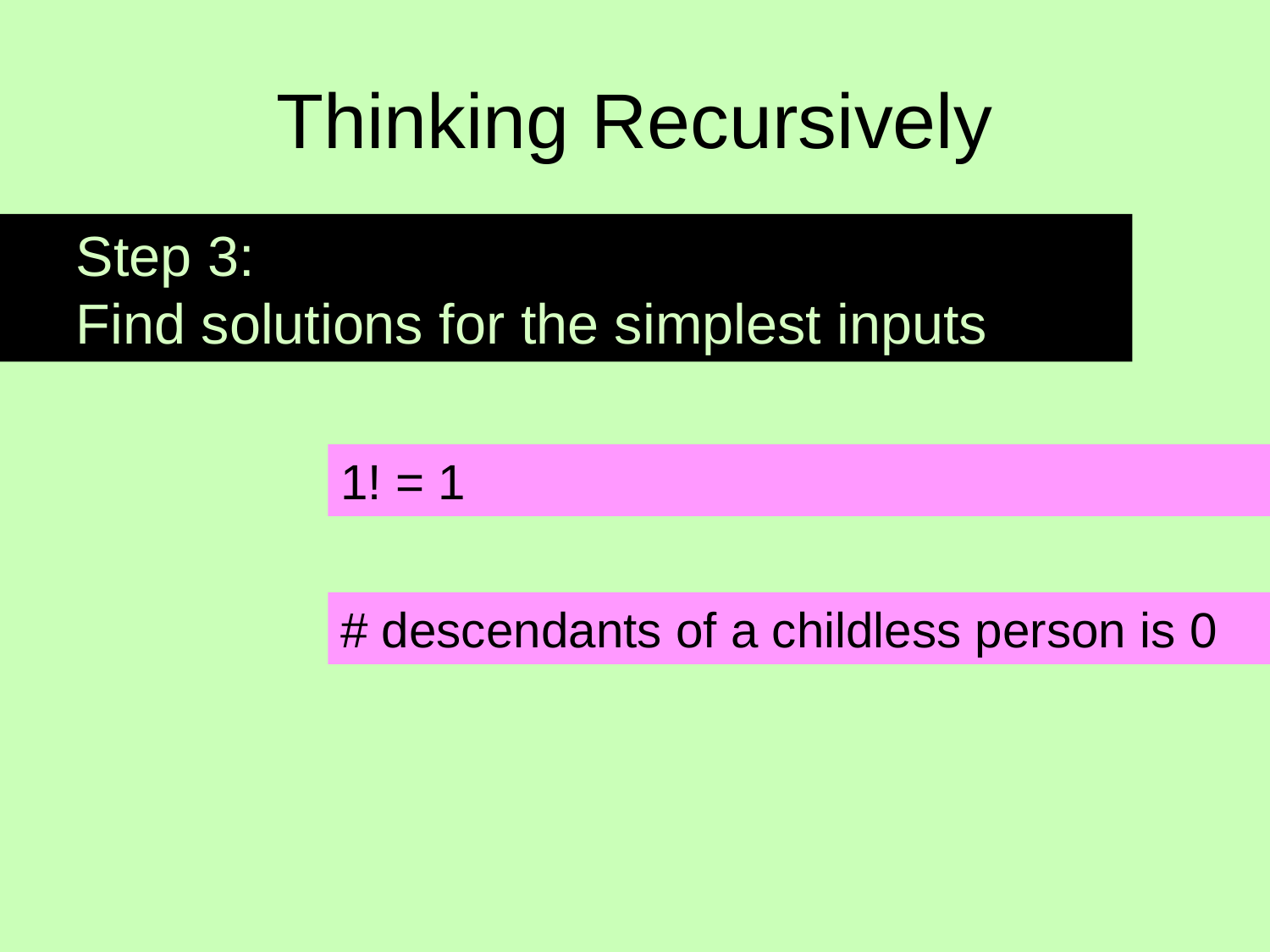

# Thinking Recursively
Step 3:
Find solutions for the simplest inputs
1! = 1
# descendants of a childless person is 0